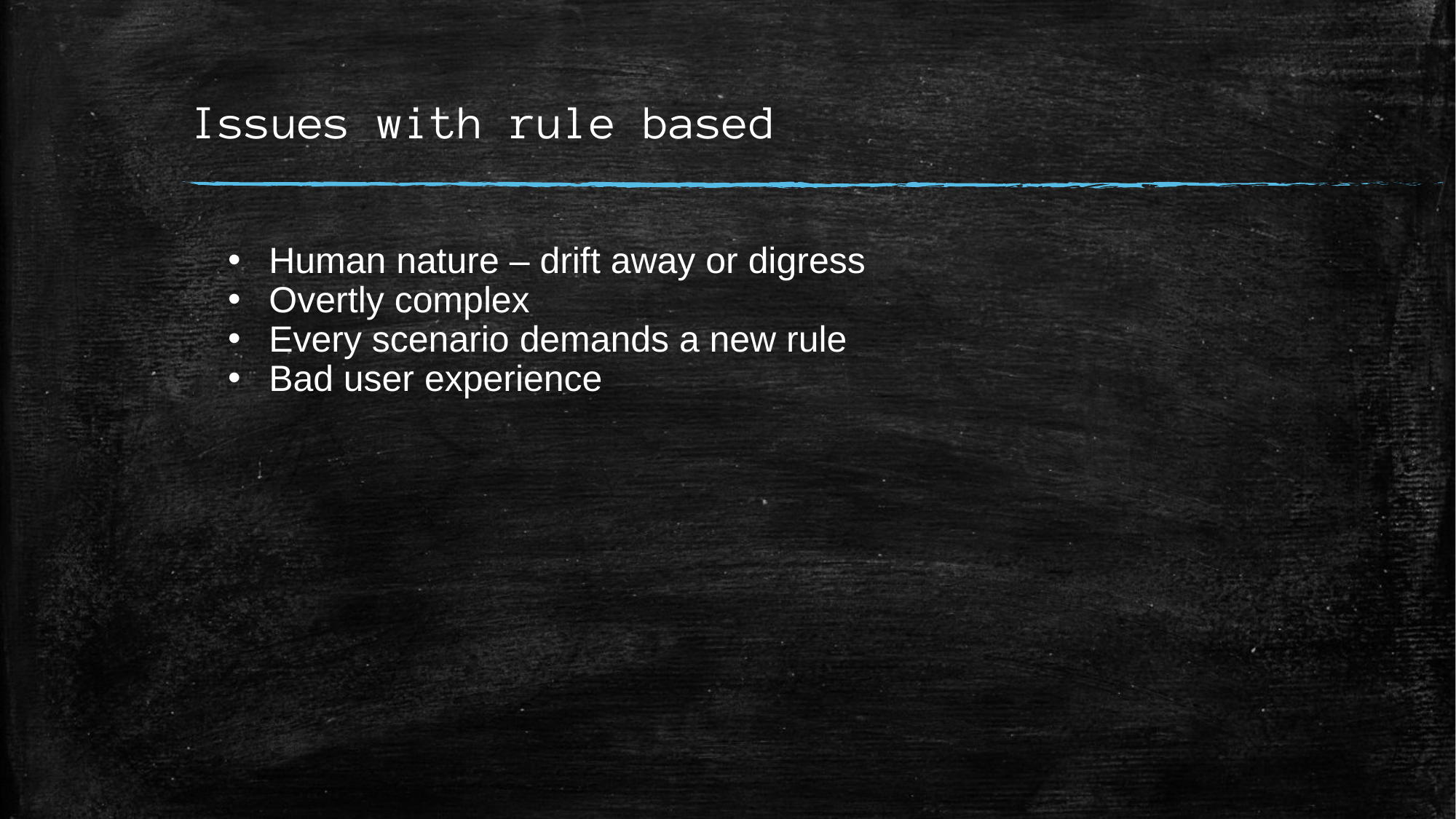

# Issues with rule based
Human nature – drift away or digress
Overtly complex
Every scenario demands a new rule
Bad user experience